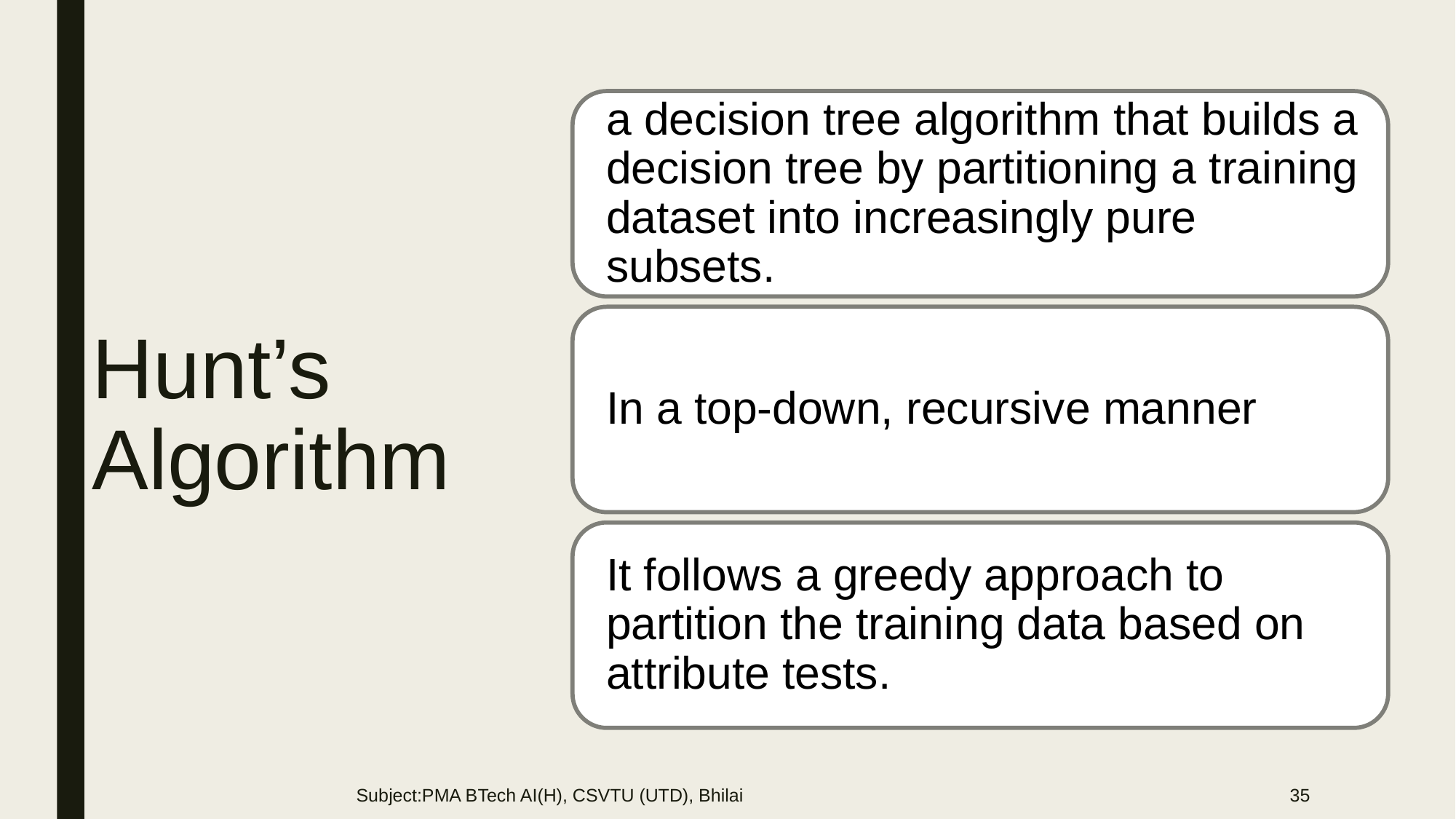

a decision tree algorithm that builds a decision tree by partitioning a training dataset into increasingly pure subsets.
In a top-down, recursive manner
It follows a greedy approach to partition the training data based on attribute tests.
# Hunt’s Algorithm
Subject:PMA BTech AI(H), CSVTU (UTD), Bhilai
35